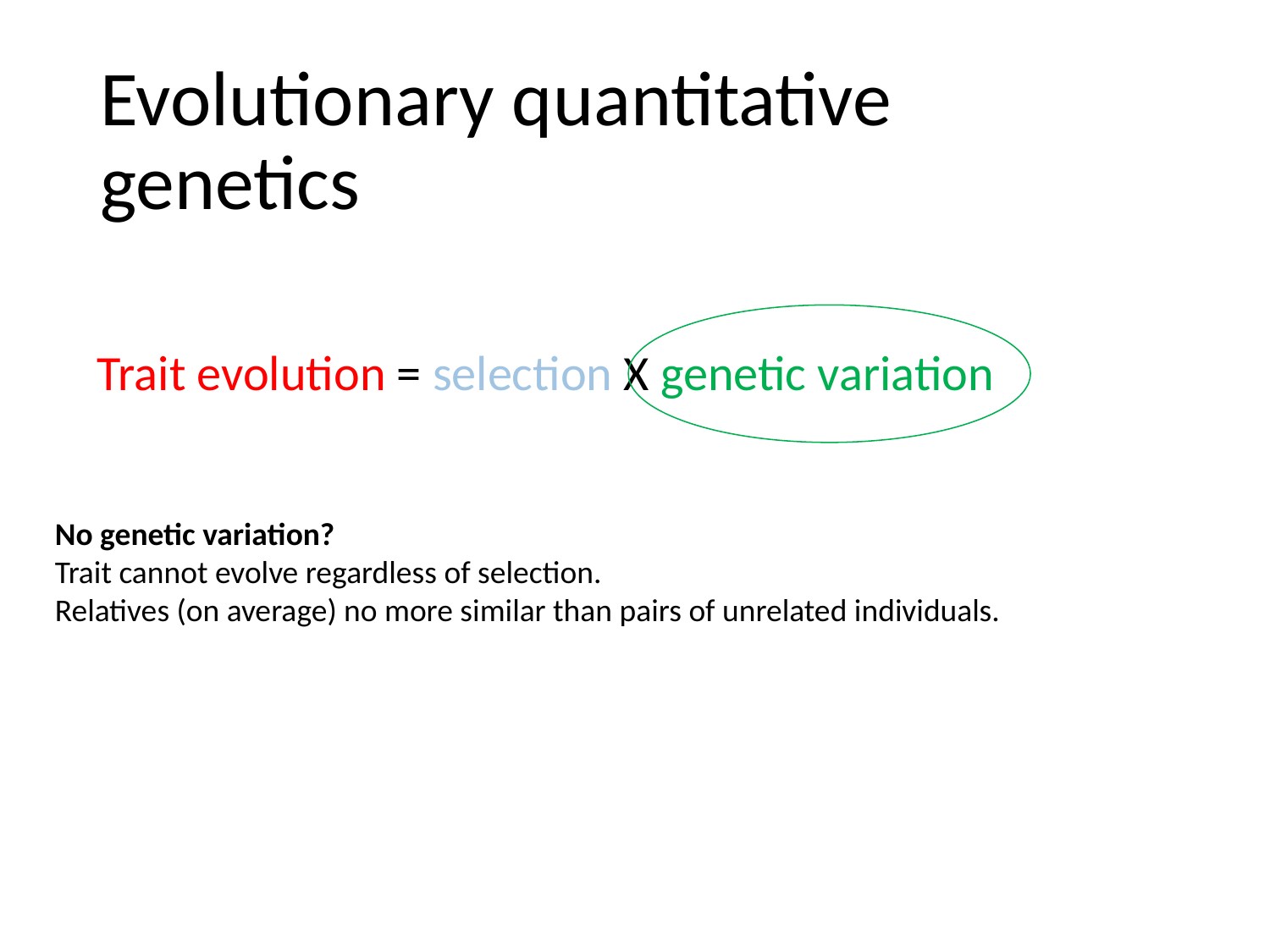

# Evolutionary quantitative genetics

Trait evolution = selection X genetic variation

No genetic variation?
Trait cannot evolve regardless of selection.
Relatives (on average) no more similar than pairs of unrelated individuals.